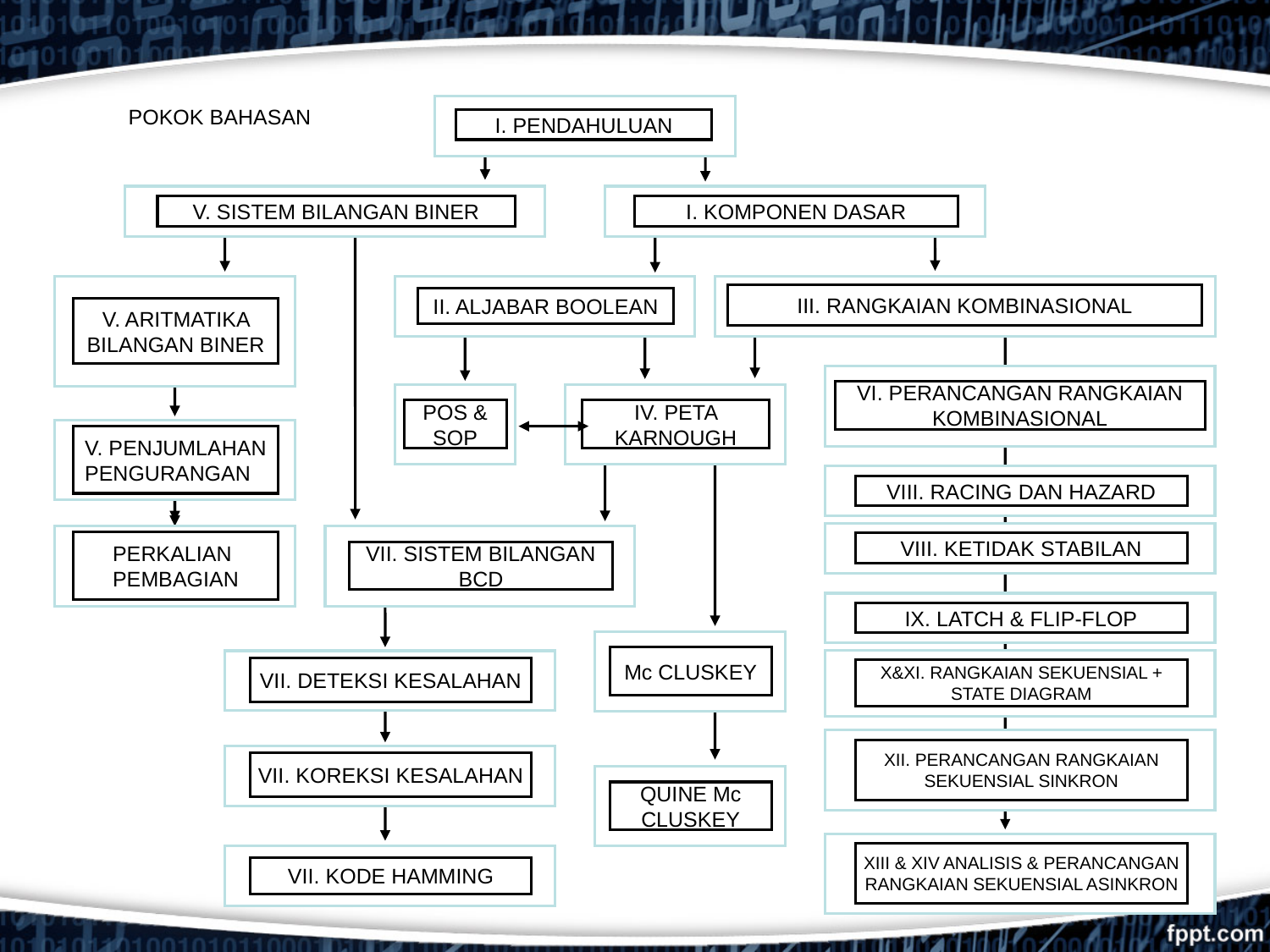

POKOK BAHASAN

I. PENDAHULUAN

V. SISTEM BILANGAN BINER
I. KOMPONEN DASAR

II. ALJABAR BOOLEAN

III. RANGKAIAN KOMBINASIONAL

V. ARITMATIKA BILANGAN BINER

VI. PERANCANGAN RANGKAIAN KOMBINASIONAL

POS & SOP

IV. PETA KARNOUGH

V. PENJUMLAHAN
PENGURANGAN

VIII. RACING DAN HAZARD

PERKALIAN
PEMBAGIAN
VIII. KETIDAK STABILAN
VII. SISTEM BILANGAN BCD

IX. LATCH & FLIP-FLOP

Mc CLUSKEY

VII. DETEKSI KESALAHAN
X&XI. RANGKAIAN SEKUENSIAL + STATE DIAGRAM

XII. PERANCANGAN RANGKAIAN SEKUENSIAL SINKRON

VII. KOREKSI KESALAHAN

QUINE Mc CLUSKEY

XIII & XIV ANALISIS & PERANCANGAN
RANGKAIAN SEKUENSIAL ASINKRON

VII. KODE HAMMING